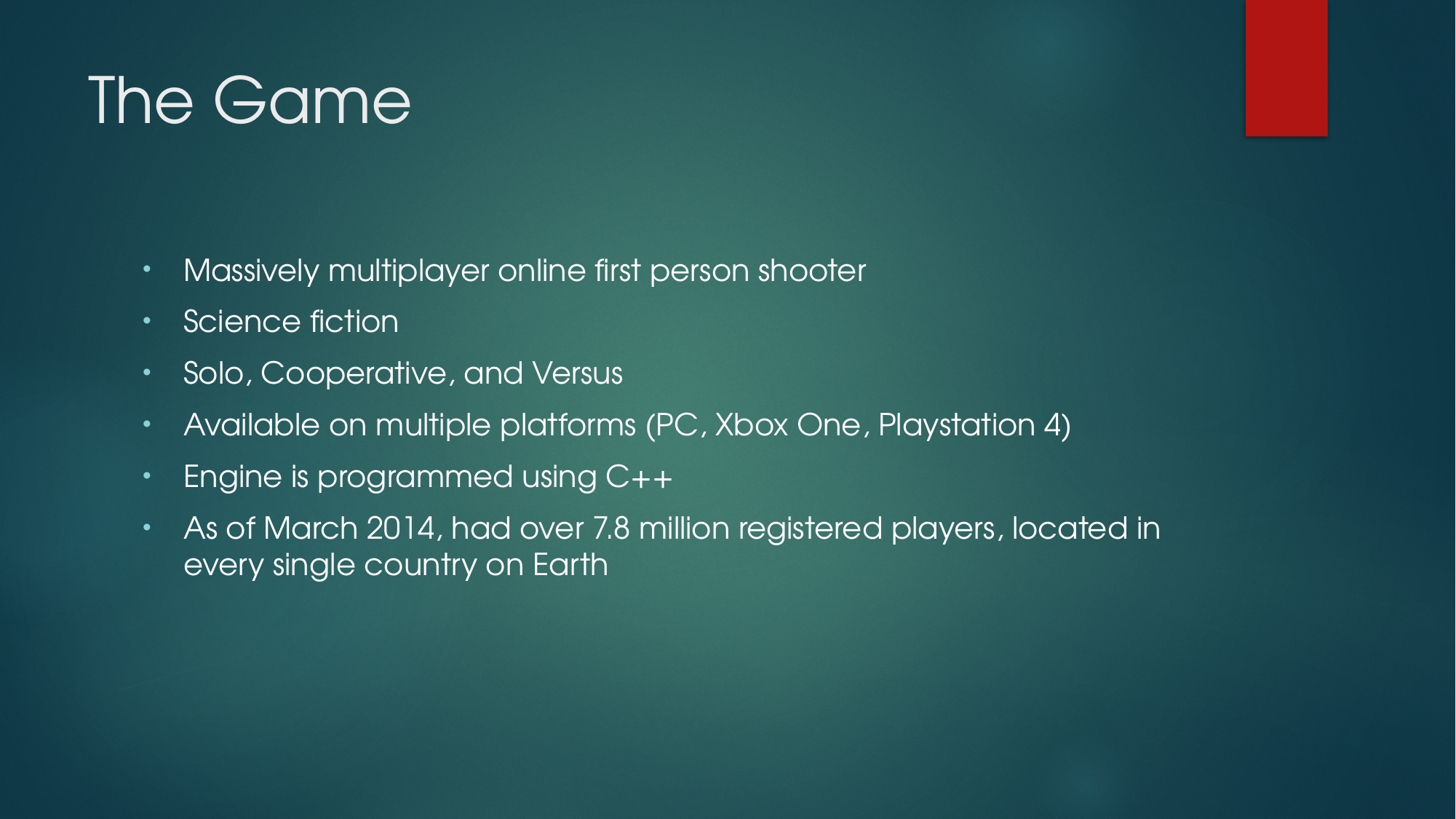

# The Game
Massively multiplayer online first person shooter
Science fiction
Solo, Cooperative, and Versus
Available on multiple platforms (PC, Xbox One, Playstation 4)
Engine is programmed using C++
As of March 2014, had over 7.8 million registered players, located in every single country on Earth